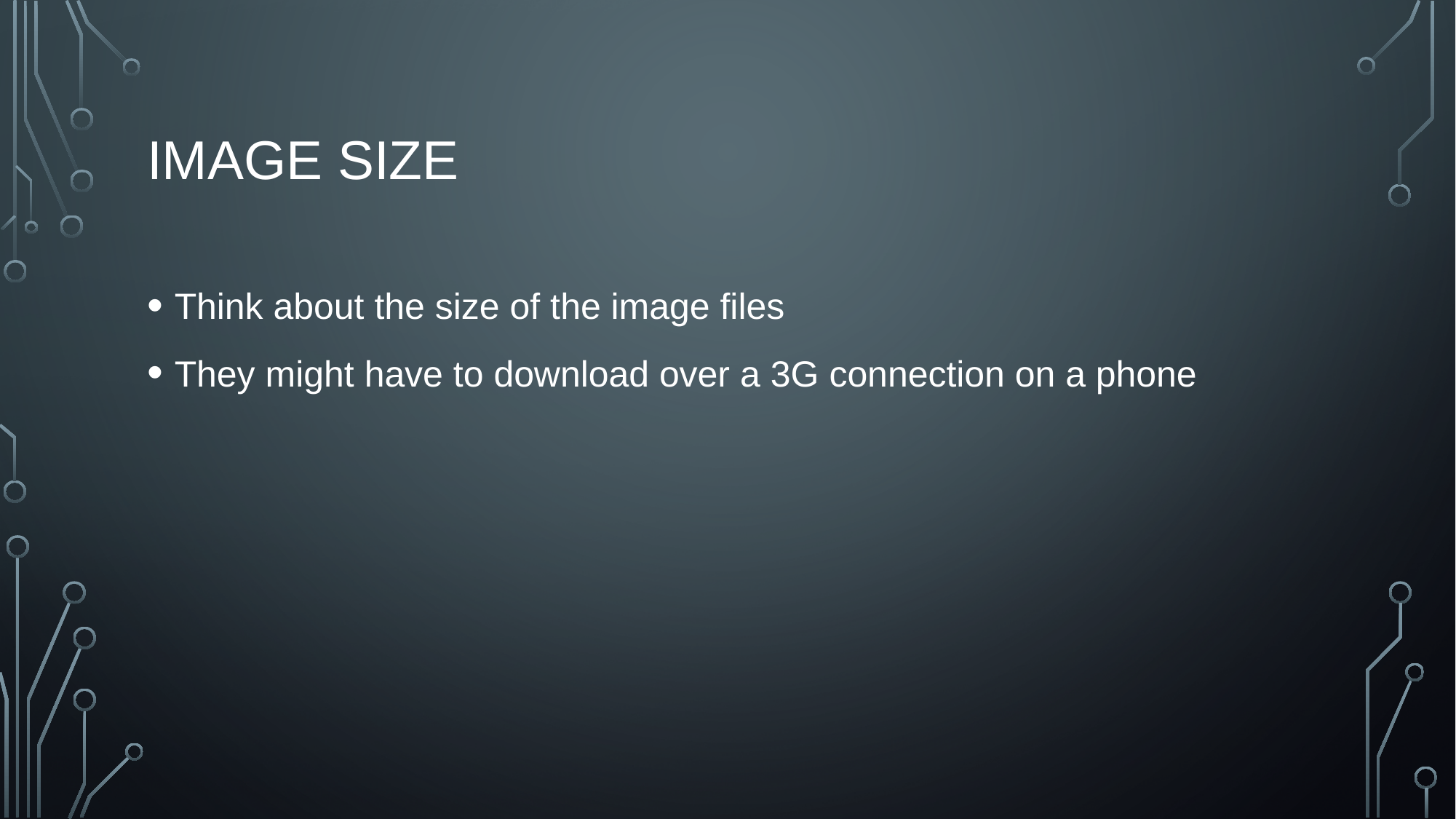

# Image Size
Think about the size of the image files
They might have to download over a 3G connection on a phone